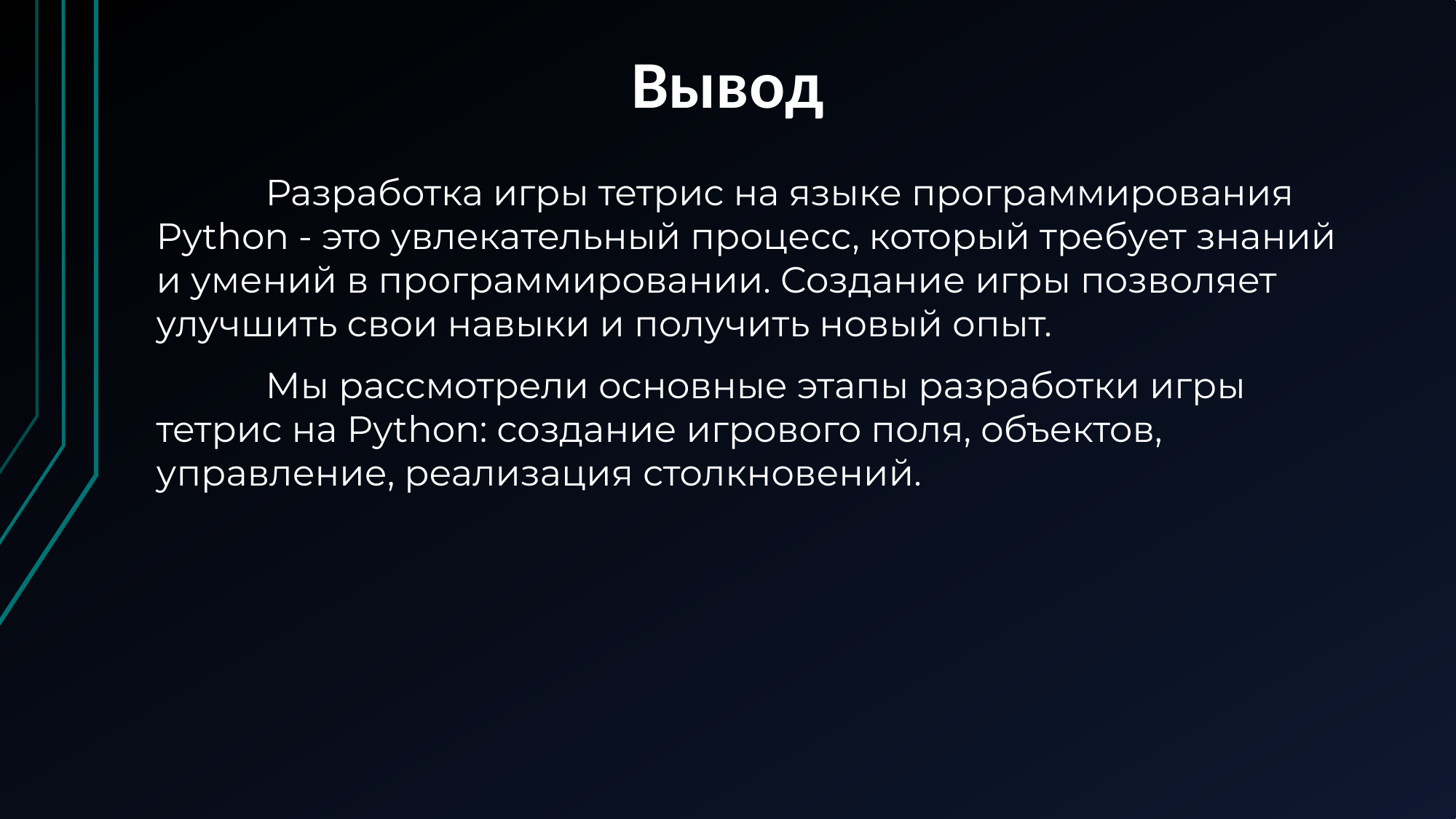

Вывод
	Разработка игры тетрис на языке программирования Python - это увлекательный процесс, который требует знаний и умений в программировании. Создание игры позволяет улучшить свои навыки и получить новый опыт.
	Мы рассмотрели основные этапы разработки игры тетрис на Python: создание игрового поля, объектов, управление, реализация столкновений.